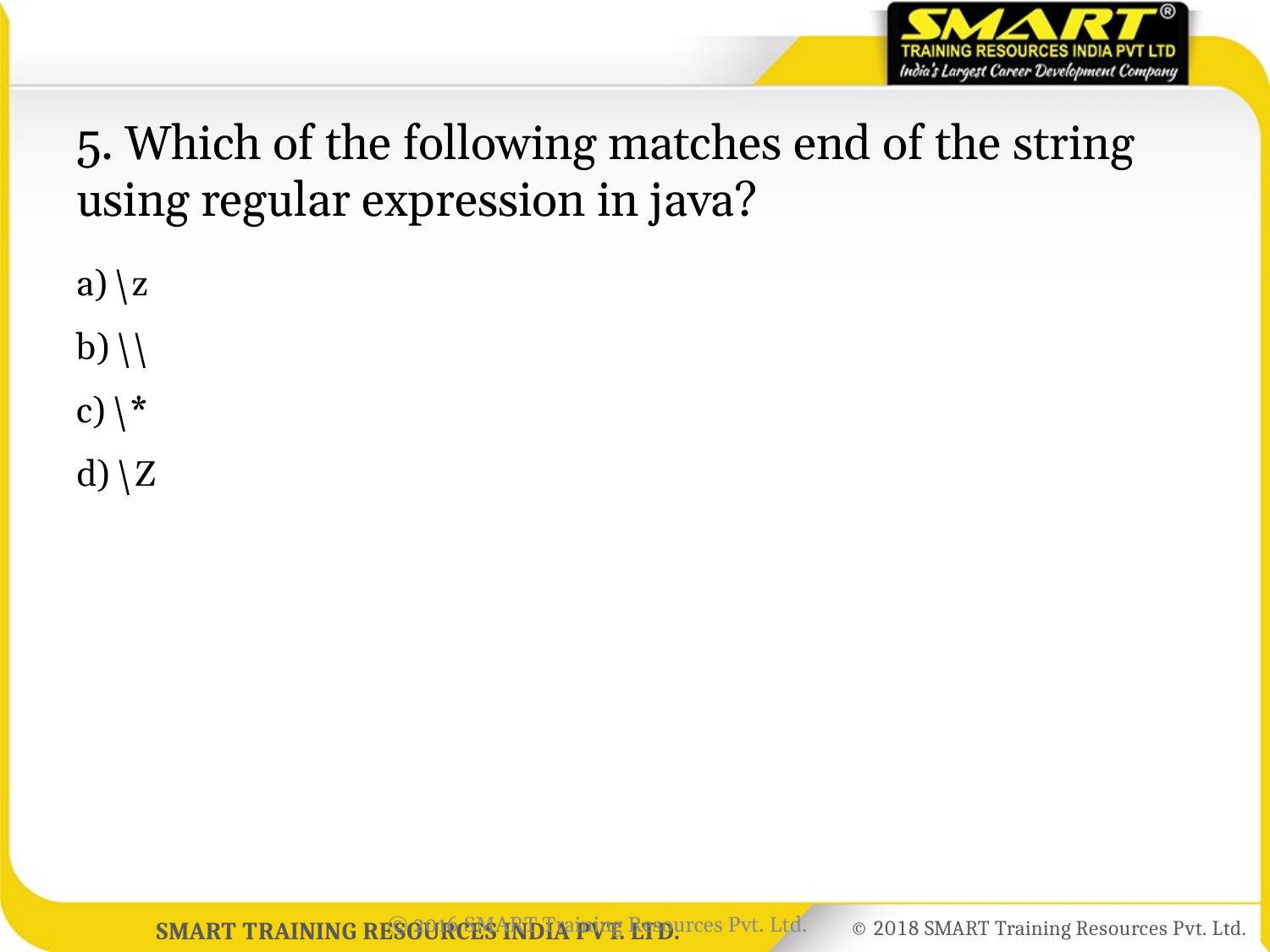

# 5. Which of the following matches end of the string using regular expression in java?
a) \z
b) \\
c) \*
d) \Z
© 2016 SMART Training Resources Pvt. Ltd.